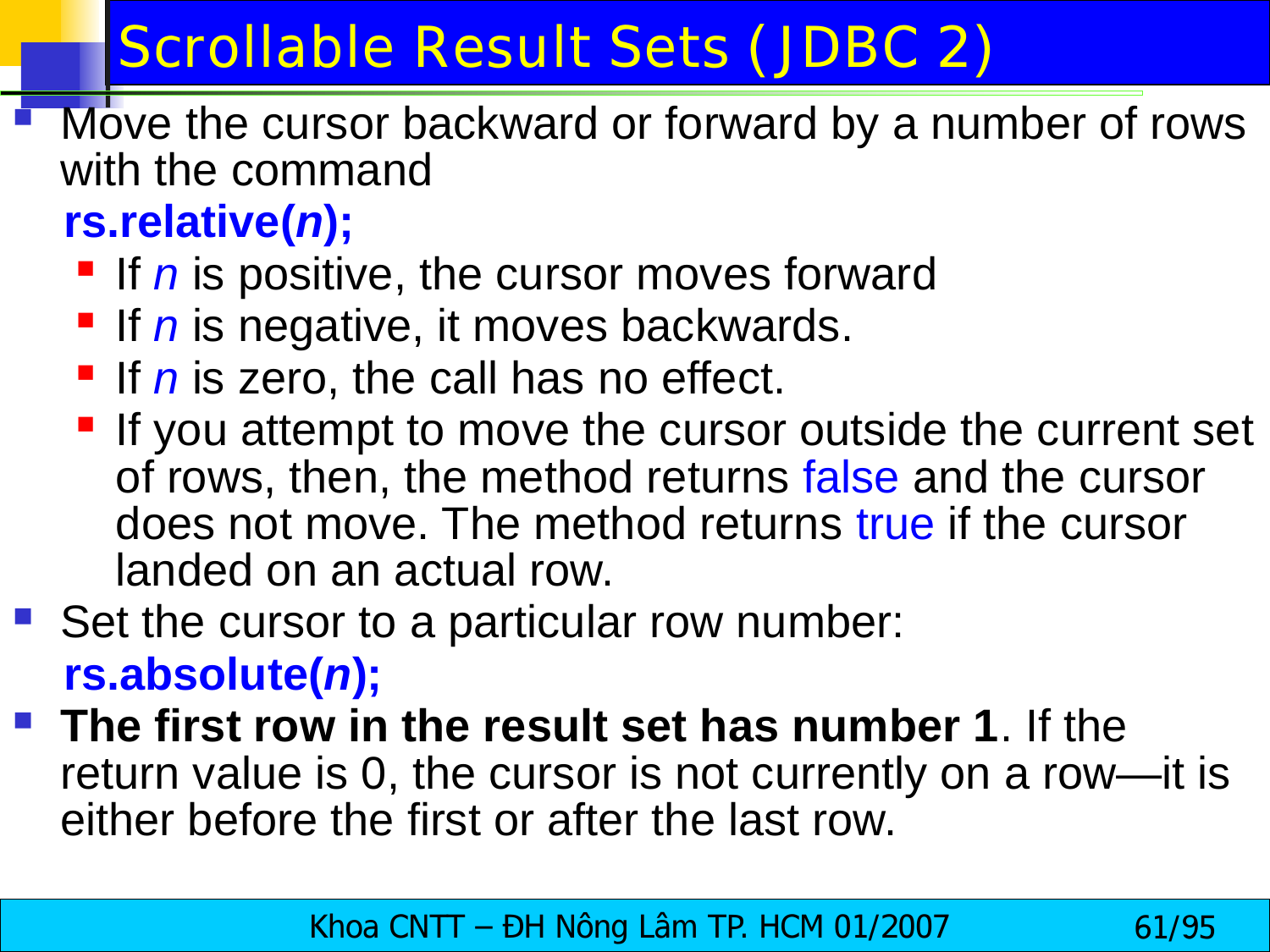

# Scrollable Result Sets (JDBC 2)
Move the cursor backward or forward by a number of rows with the command
    rs.relative(n);
If n is positive, the cursor moves forward
If n is negative, it moves backwards.
If n is zero, the call has no effect.
If you attempt to move the cursor outside the current set of rows, then, the method returns false and the cursor does not move. The method returns true if the cursor landed on an actual row.
Set the cursor to a particular row number:
    rs.absolute(n);
The first row in the result set has number 1. If the return value is 0, the cursor is not currently on a row—it is either before the first or after the last row.